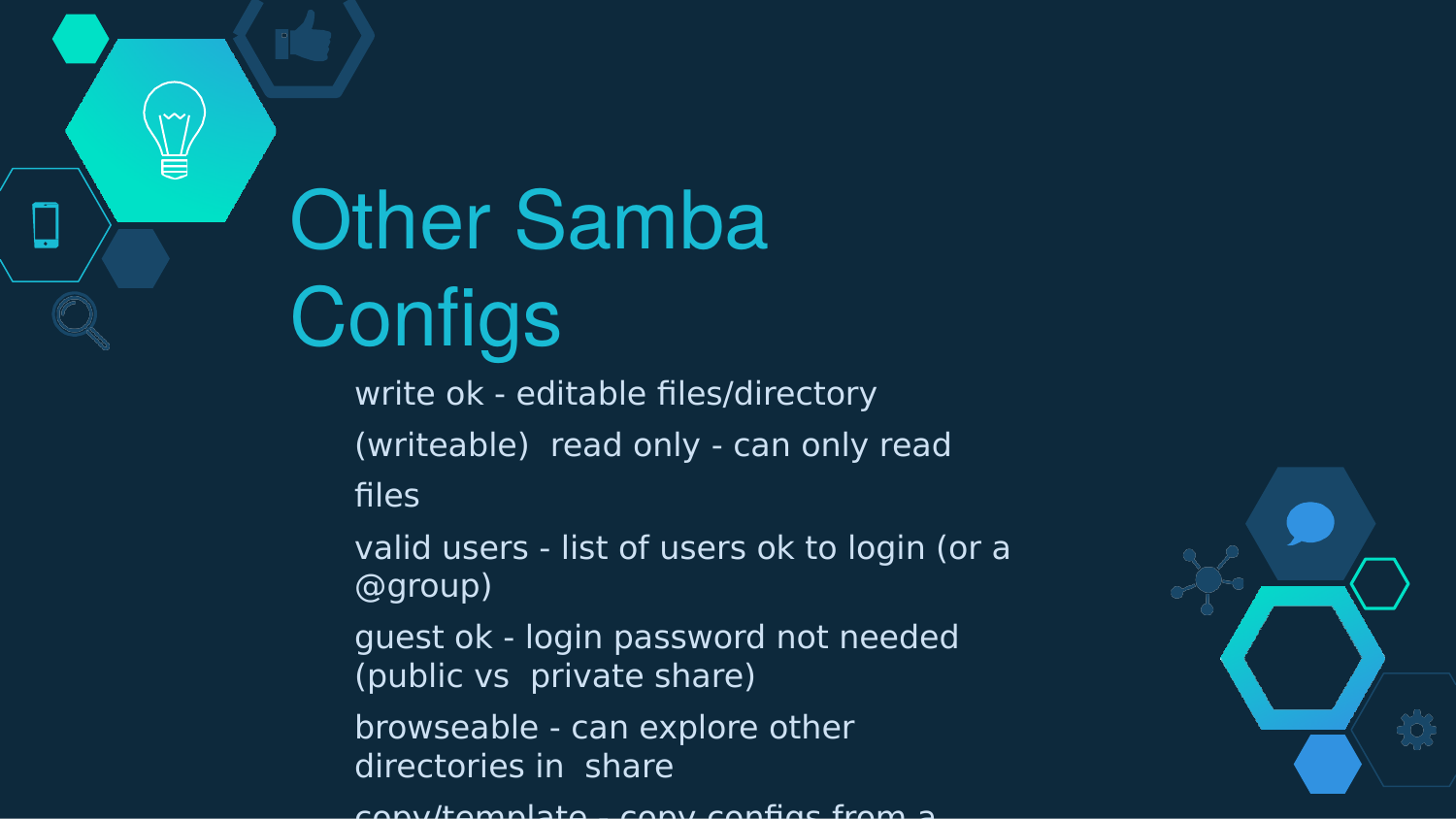

# Other Samba  Configs

write ok - editable ﬁles/directory (writeable)  read only - can only read ﬁles
valid users - list of users ok to login (or a @group)
guest ok - login password not needed (public vs  private share)
browseable - can explore other directories in  share
copy/template - copy conﬁgs from a template  share